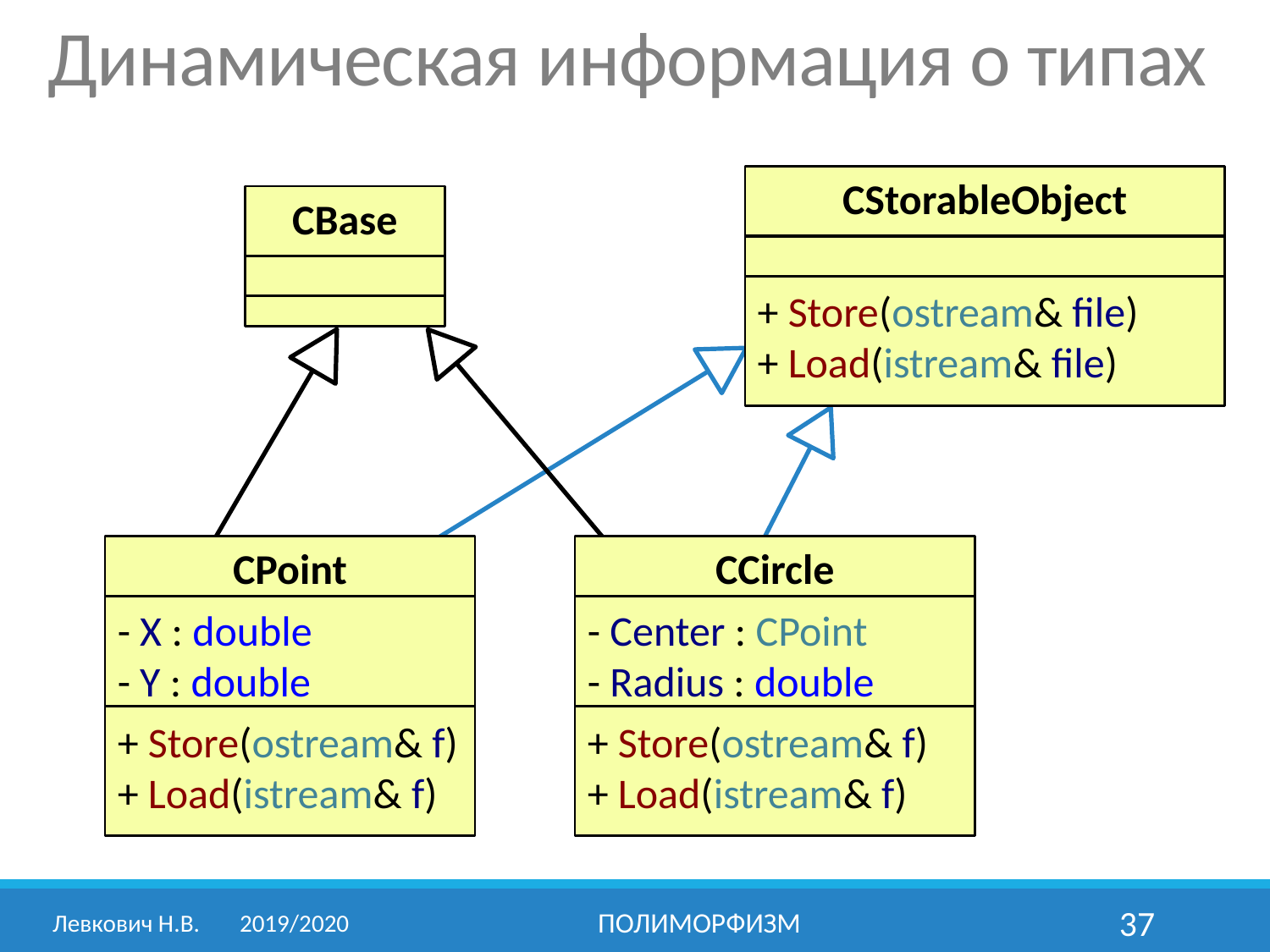

# Динамическая информация о типах
CStorableObject

+ Store(ostream& file)
+ Load(istream& file)
CBase

CPoint
- X : double
- Y : double
+ Store(ostream& f)
+ Load(istream& f)

CCircle
- Center : CPoint
- Radius : double
+ Store(ostream& f)
+ Load(istream& f)

Левкович Н.В.	2019/2020
Полиморфизм
37